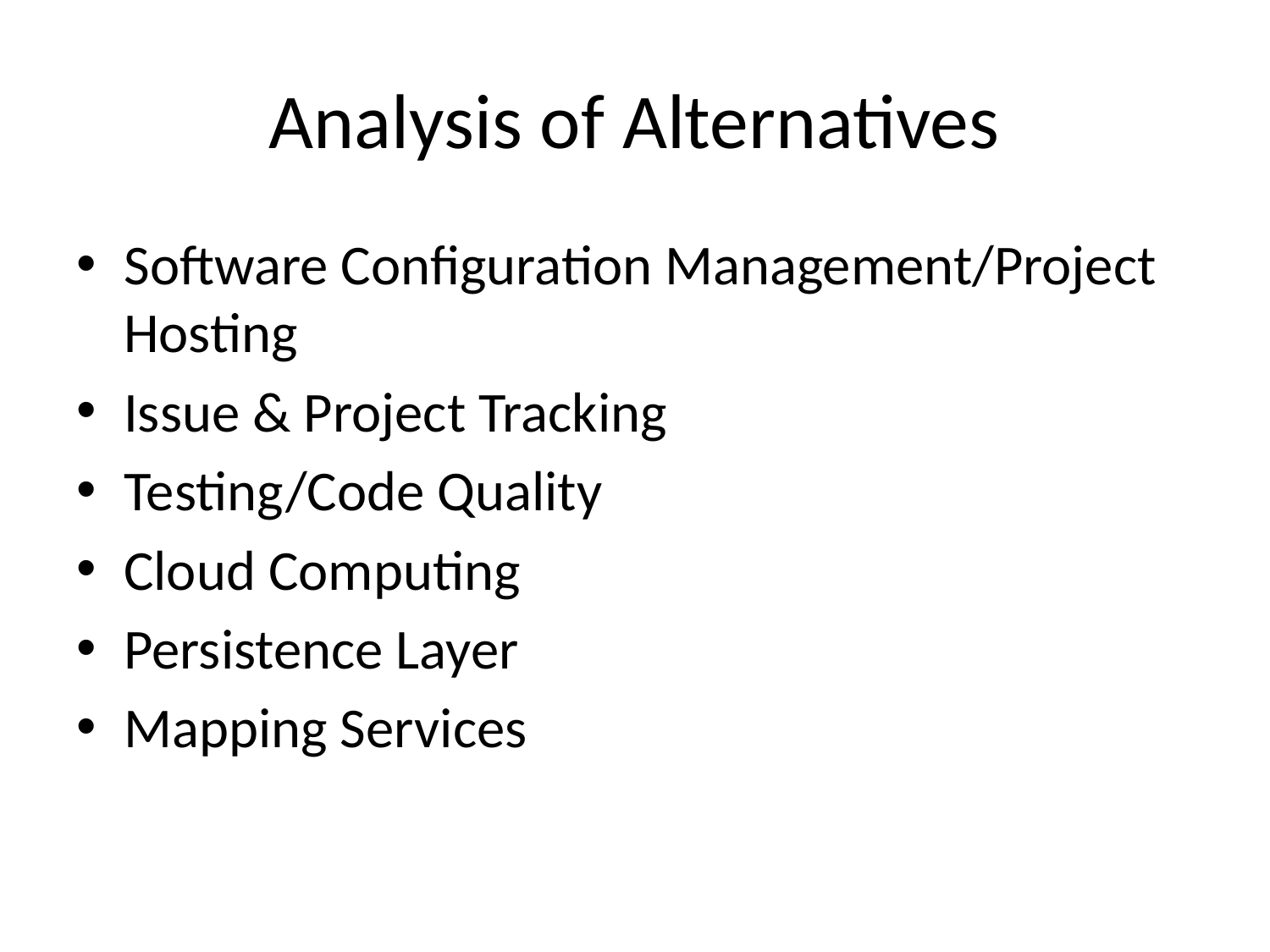

# Analysis of Alternatives
Software Configuration Management/Project Hosting
Issue & Project Tracking
Testing/Code Quality
Cloud Computing
Persistence Layer
Mapping Services